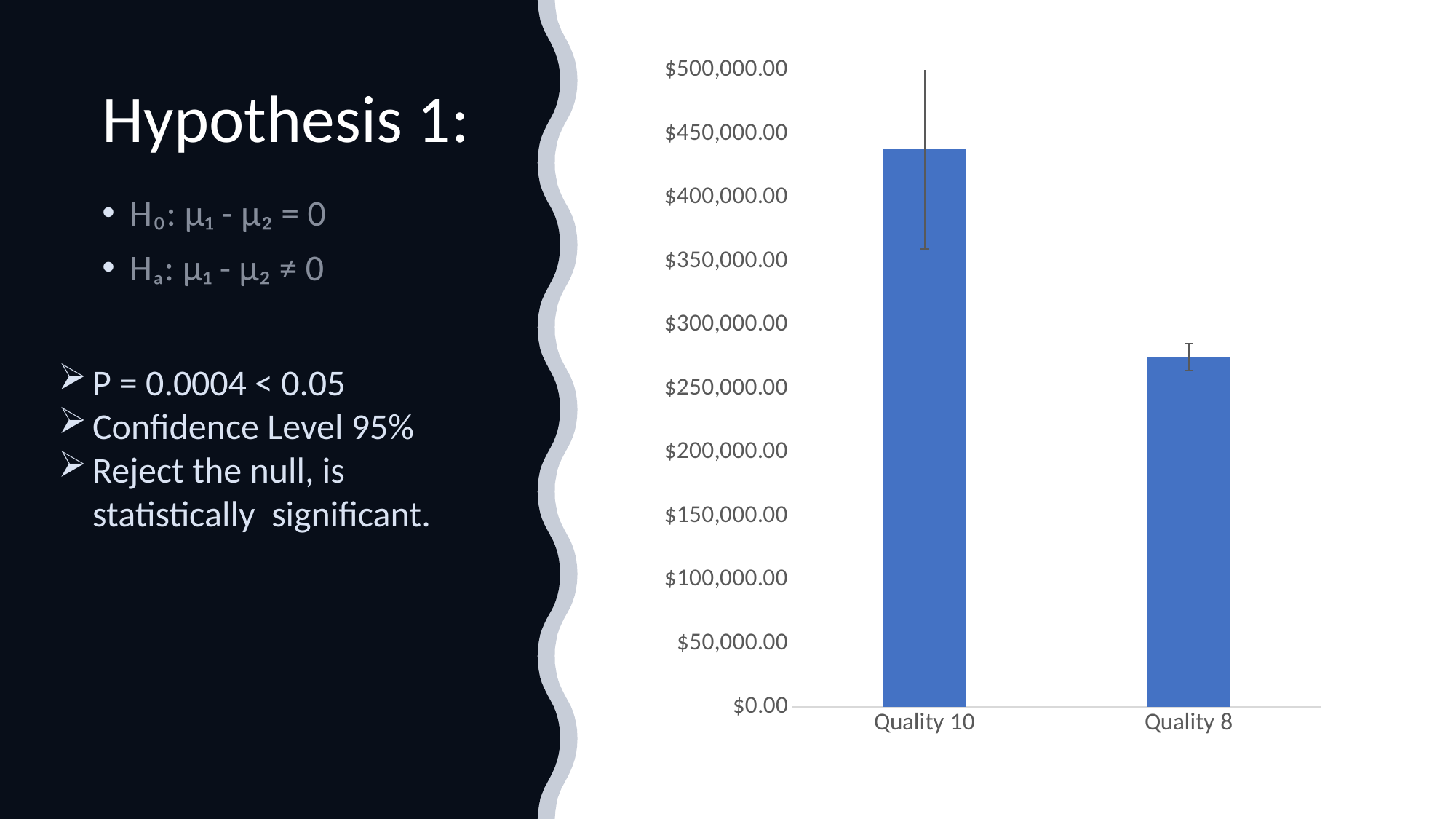

### Chart

| Category |  |
|---|---|
| Quality 10 | 438588.3888888889 |
| Quality 8 | 274735.53571428574 |
# Hypothesis 1:
H₀: μ₁ - μ₂ = 0
Hₐ: μ₁ - μ₂ ≠ 0
P = 0.0004 < 0.05
Confidence Level 95%
Reject the null, is statistically  significant.